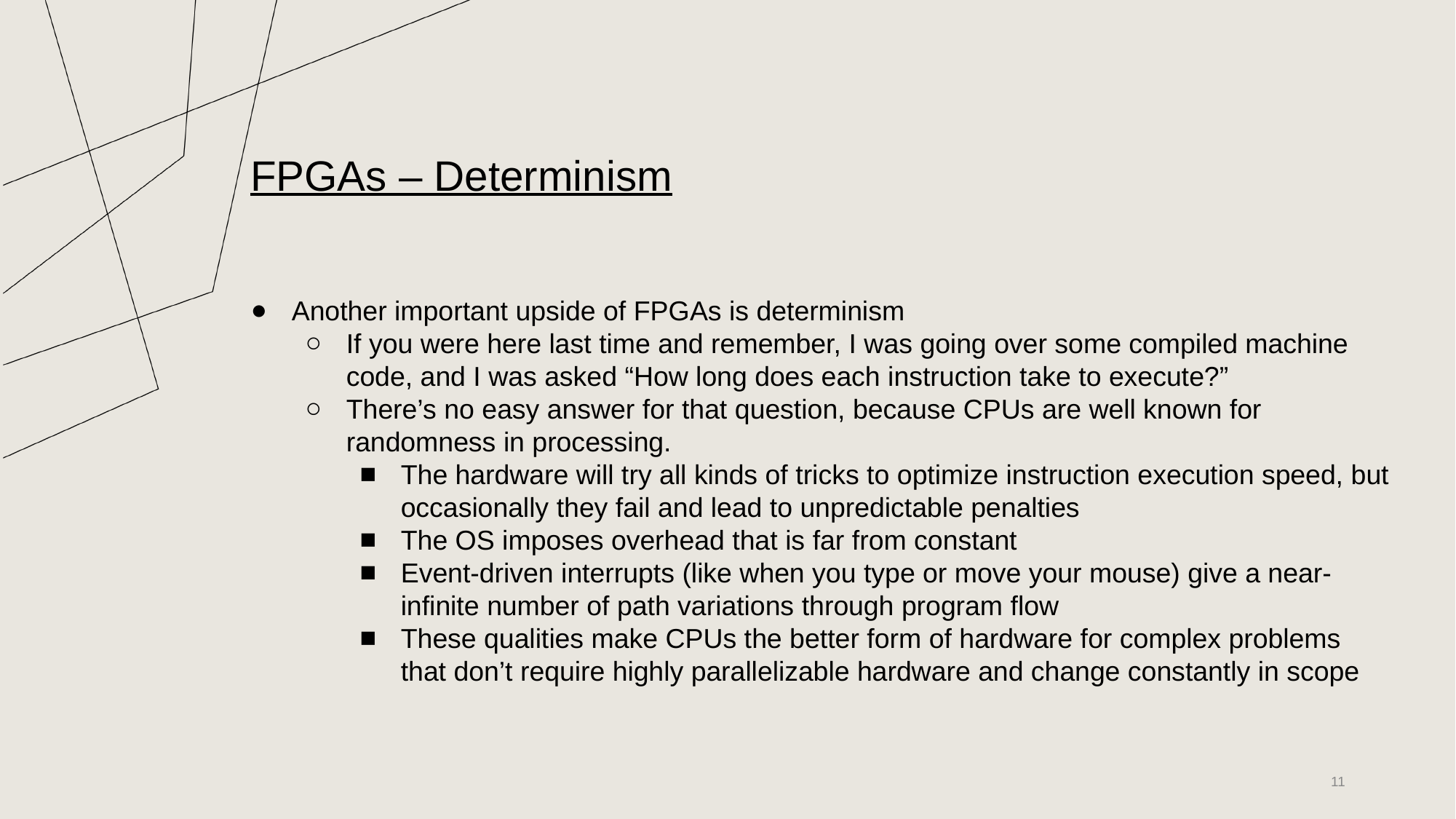

# FPGAs – Determinism
Another important upside of FPGAs is determinism
If you were here last time and remember, I was going over some compiled machine code, and I was asked “How long does each instruction take to execute?”
There’s no easy answer for that question, because CPUs are well known for randomness in processing.
The hardware will try all kinds of tricks to optimize instruction execution speed, but occasionally they fail and lead to unpredictable penalties
The OS imposes overhead that is far from constant
Event-driven interrupts (like when you type or move your mouse) give a near-infinite number of path variations through program flow
These qualities make CPUs the better form of hardware for complex problems that don’t require highly parallelizable hardware and change constantly in scope

11